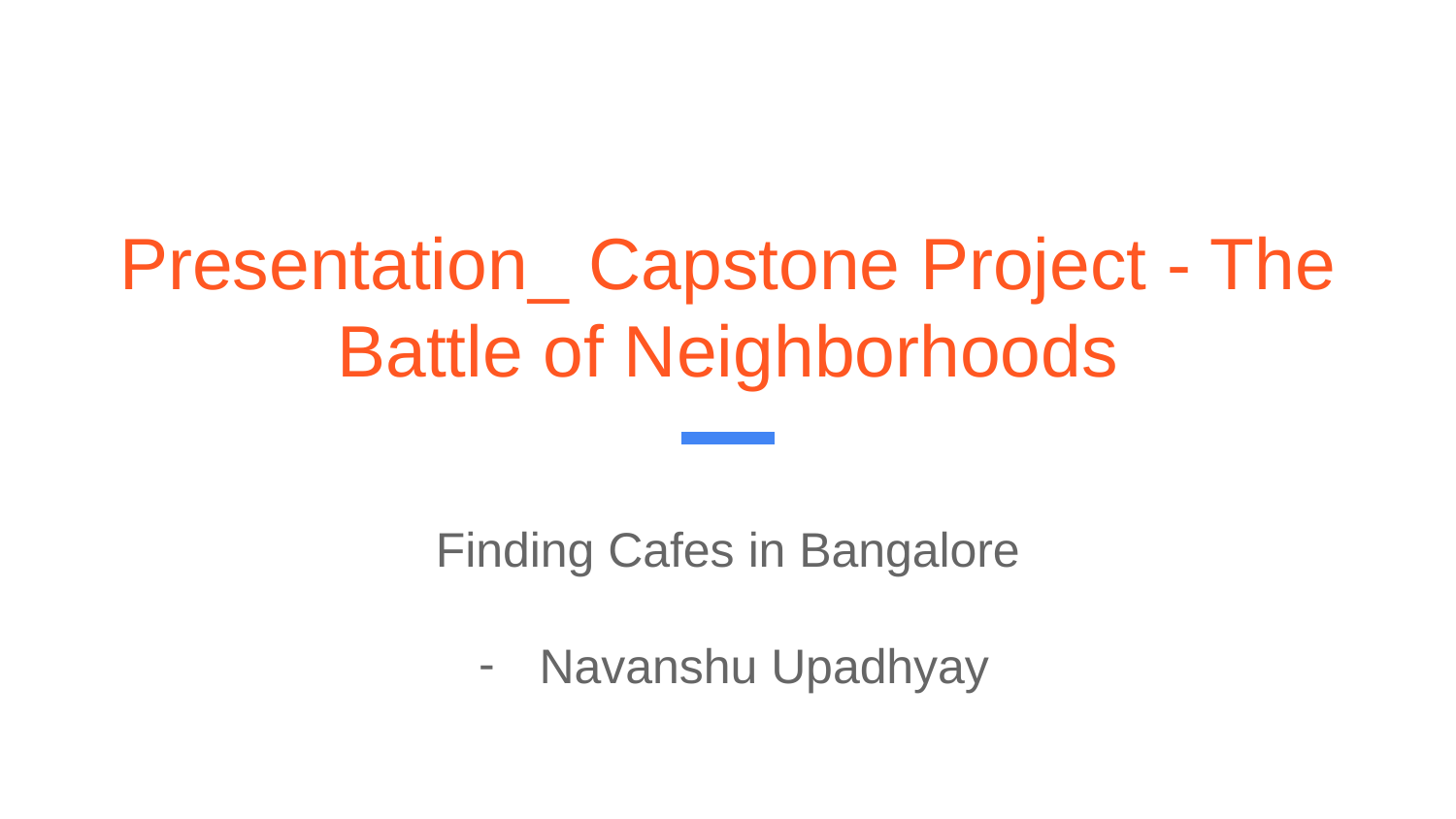

# Presentation_ Capstone Project - The Battle of Neighborhoods
Finding Cafes in Bangalore

Navanshu Upadhyay